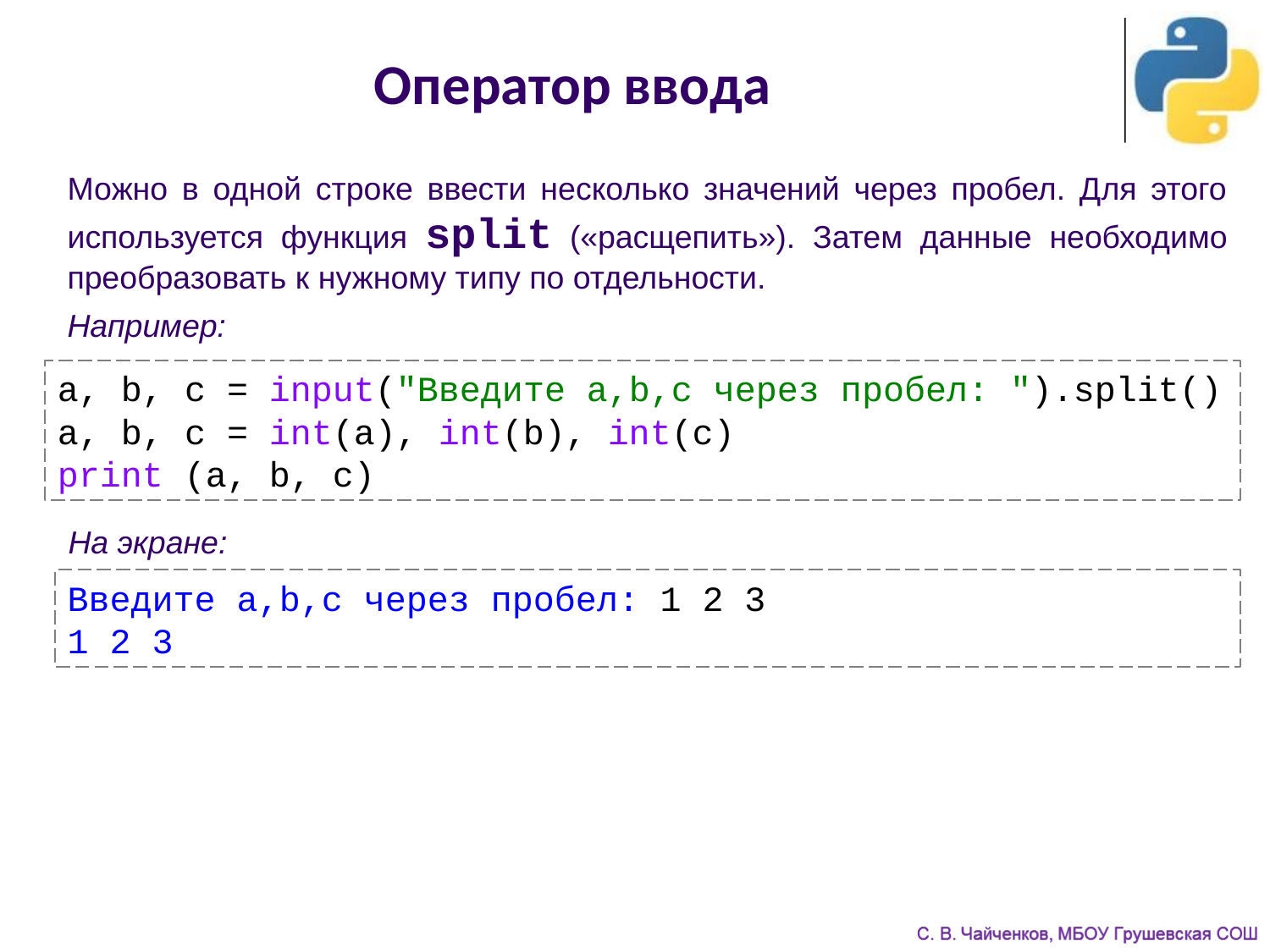

Оператор ввода
Можно в одной строке ввести несколько значений через пробел. Для этого используется функция split («расщепить»). Затем данные необходимо преобразовать к нужному типу по отдельности.
Например:
a, b, c = input("Введите a,b,c через пробел: ").split()
a, b, c = int(a), int(b), int(c)
print (a, b, c)
На экране:
Введите a,b,c через пробел: 1 2 3
1 2 3